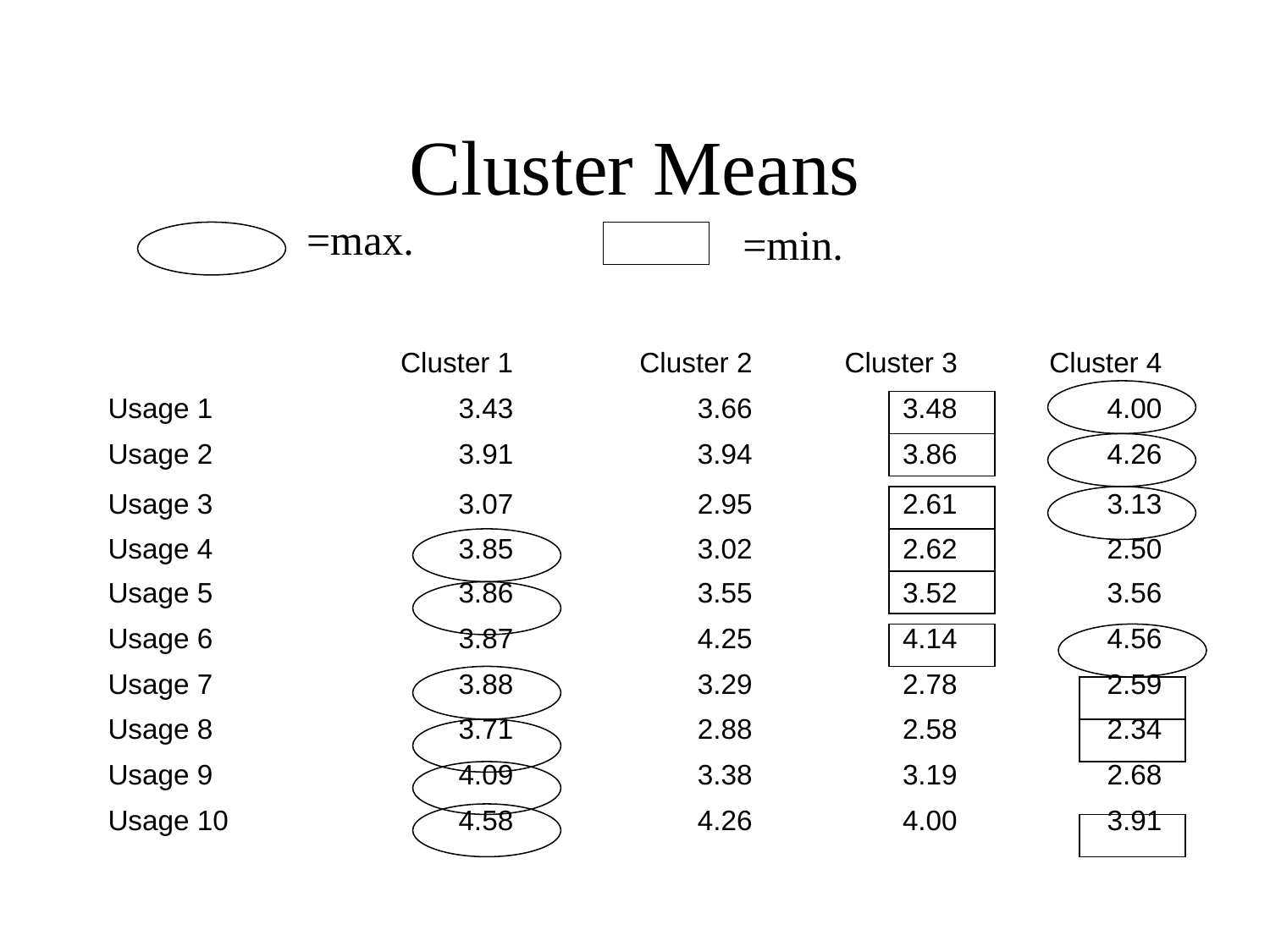

# Cluster Means
=max.
=min.

|  | Cluster 1 | Cluster 2 | Cluster 3 | Cluster 4 |
| --- | --- | --- | --- | --- |
| Usage 1 | 3.43 | 3.66 | 3.48 | 4.00 |
| Usage 2 | 3.91 | 3.94 | 3.86 | 4.26 |
| Usage 3 | 3.07 | 2.95 | 2.61 | 3.13 |
| Usage 4 | 3.85 | 3.02 | 2.62 | 2.50 |
| Usage 5 | 3.86 | 3.55 | 3.52 | 3.56 |
| Usage 6 | 3.87 | 4.25 | 4.14 | 4.56 |
| Usage 7 | 3.88 | 3.29 | 2.78 | 2.59 |
| Usage 8 | 3.71 | 2.88 | 2.58 | 2.34 |
| Usage 9 | 4.09 | 3.38 | 3.19 | 2.68 |
| Usage 10 | 4.58 | 4.26 | 4.00 | 3.91 |